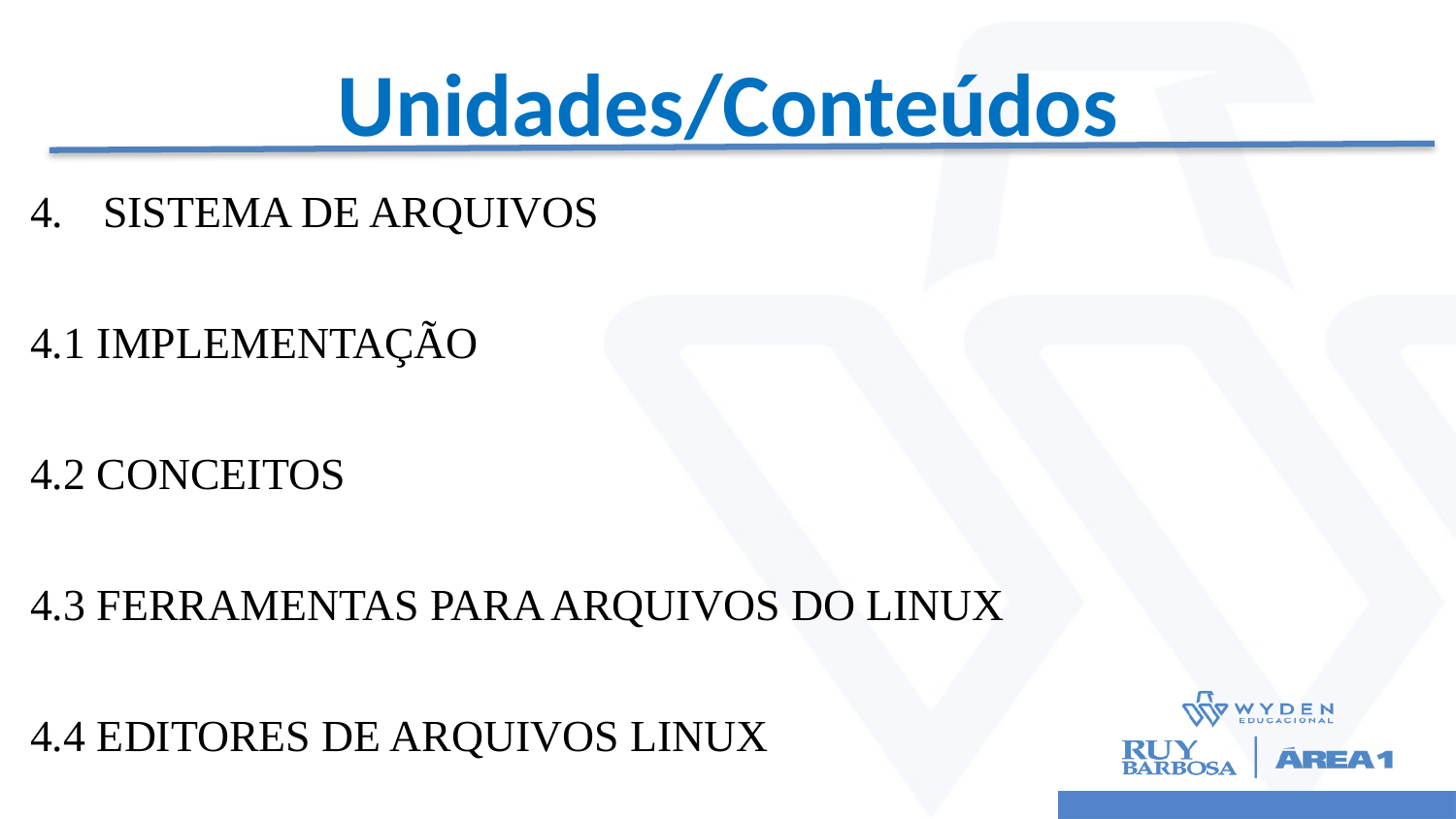

# Unidades/Conteúdos
SISTEMA DE ARQUIVOS

4.1 IMPLEMENTAÇÃO

4.2 CONCEITOS

4.3 FERRAMENTAS PARA ARQUIVOS DO LINUX

4.4 EDITORES DE ARQUIVOS LINUX